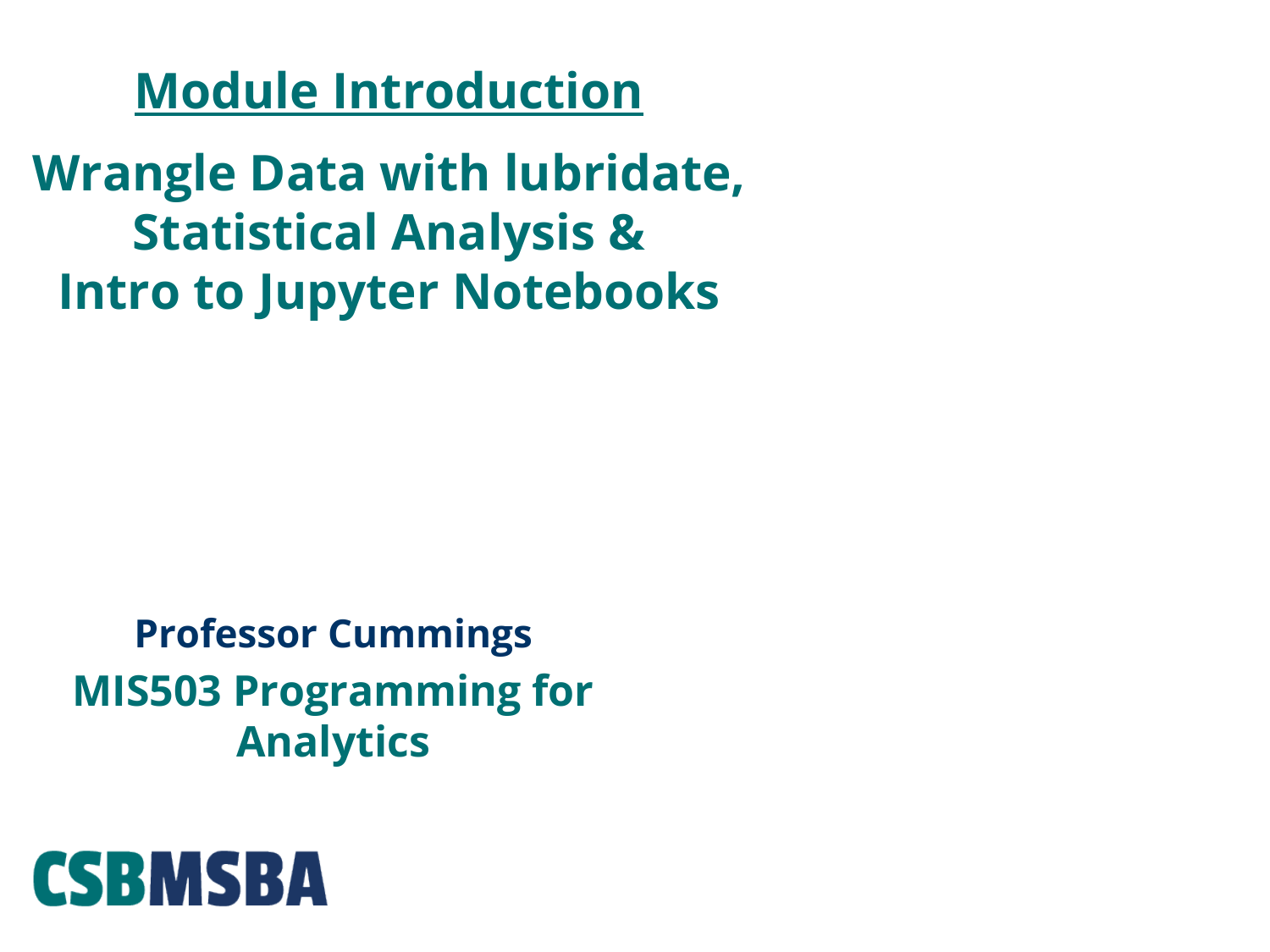

Module Introduction

Wrangle Data with lubridate,
Statistical Analysis &
Intro to Jupyter Notebooks
Professor Cummings
MIS503 Programming for Analytics